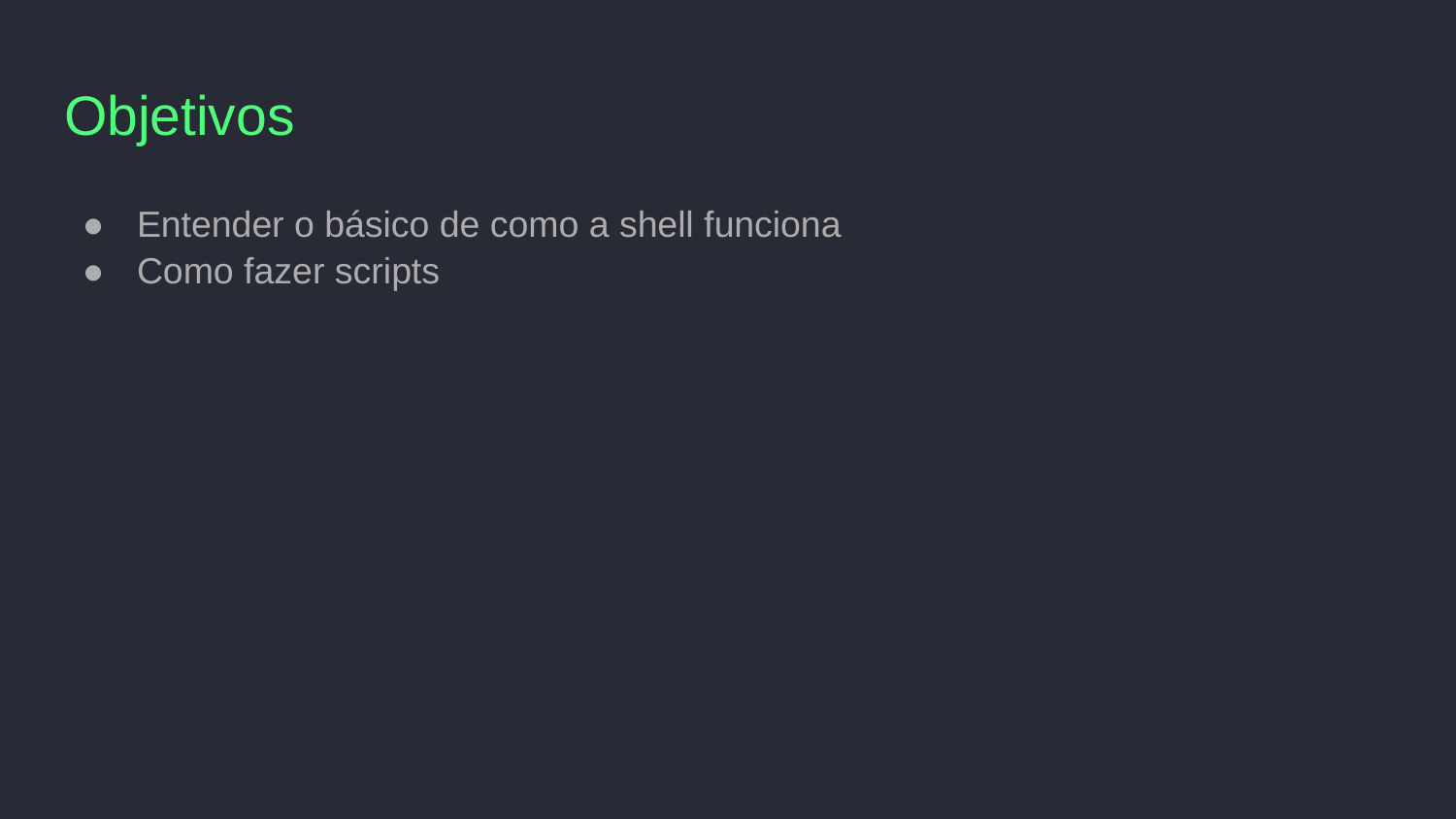

# Objetivos
Entender o básico de como a shell funciona
Como fazer scripts